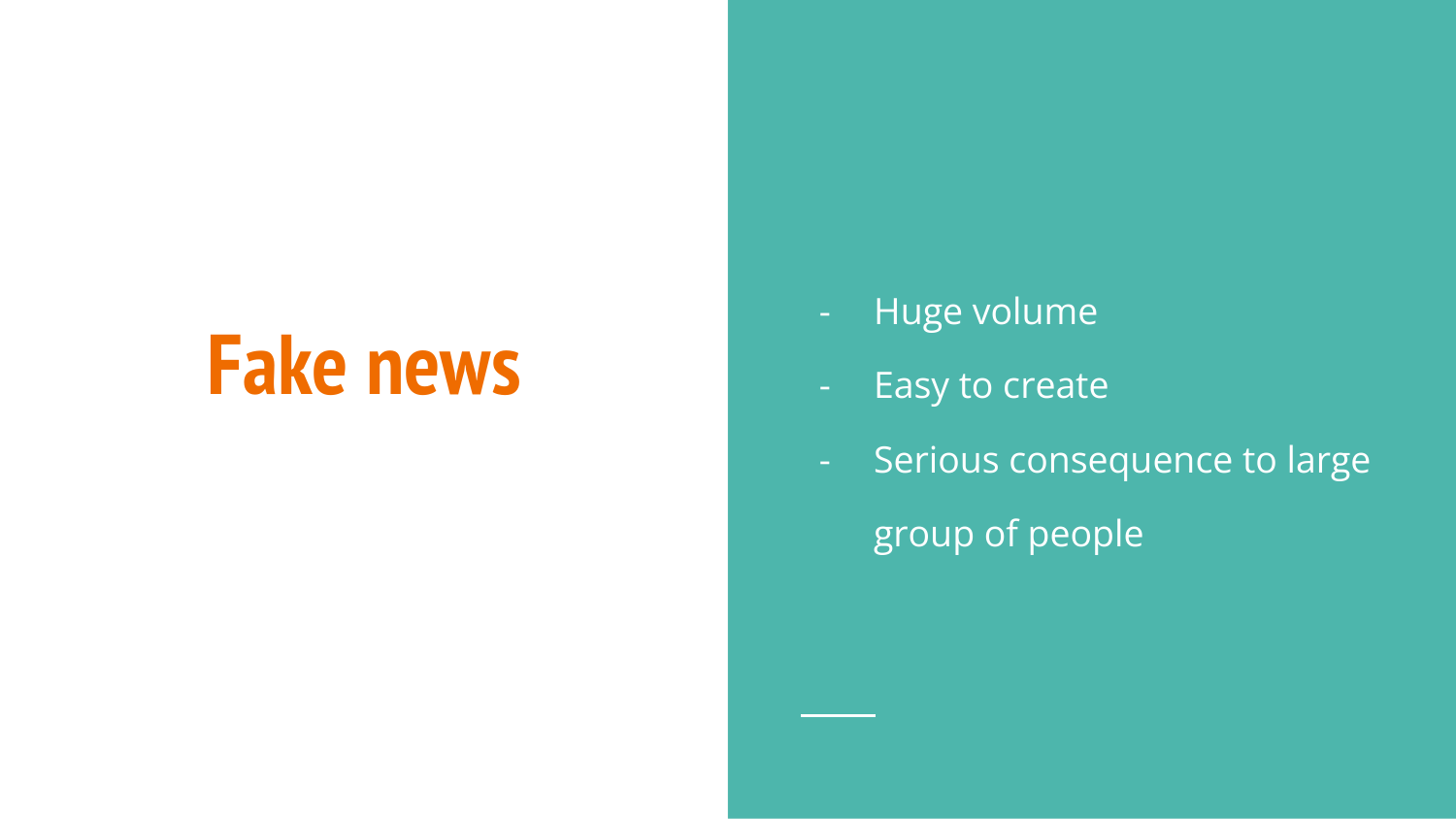

Huge volume
Easy to create
Serious consequence to large group of people
# Fake news